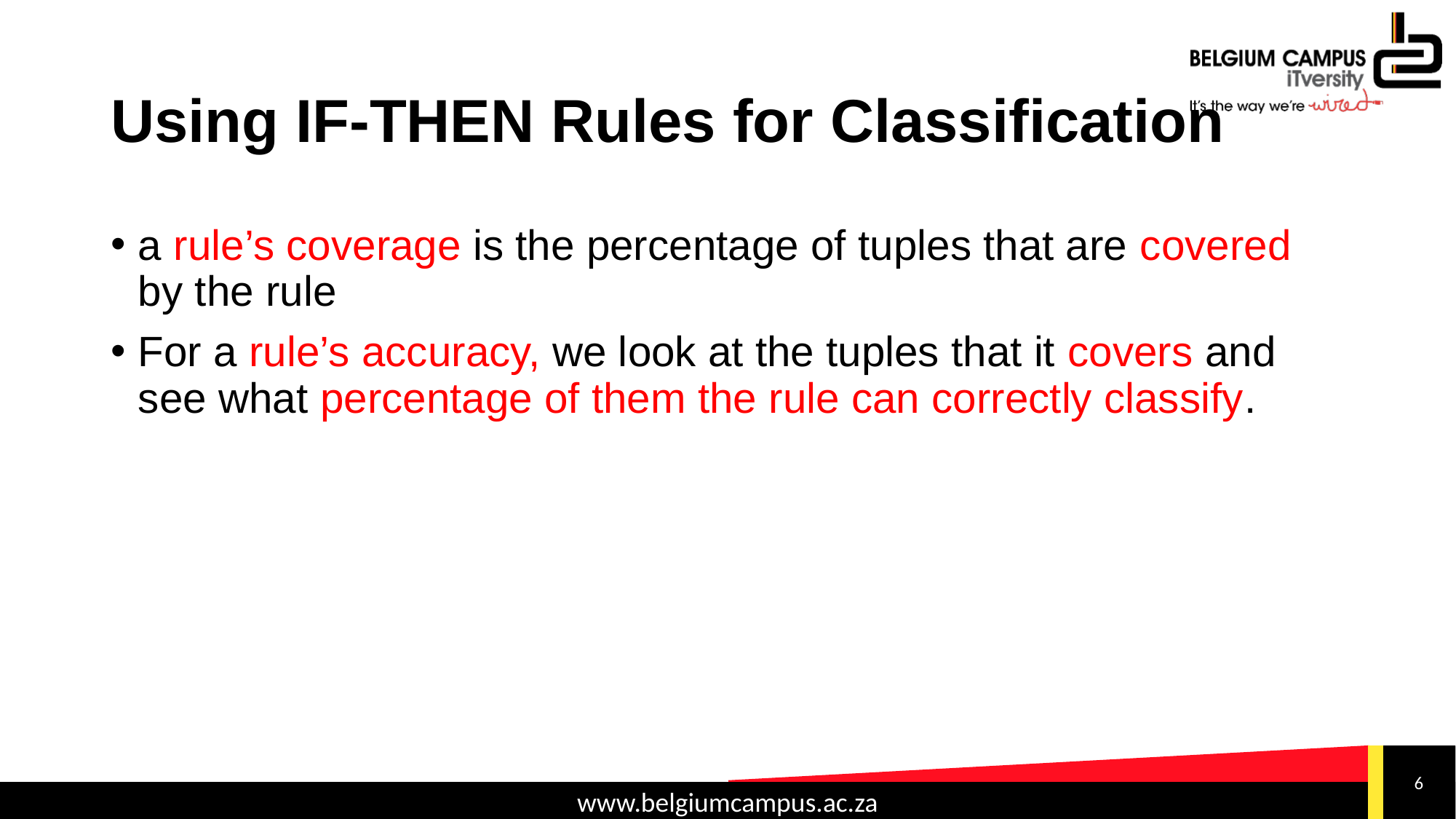

# Using IF-THEN Rules for Classification
a rule’s coverage is the percentage of tuples that are covered by the rule
For a rule’s accuracy, we look at the tuples that it covers and see what percentage of them the rule can correctly classify.